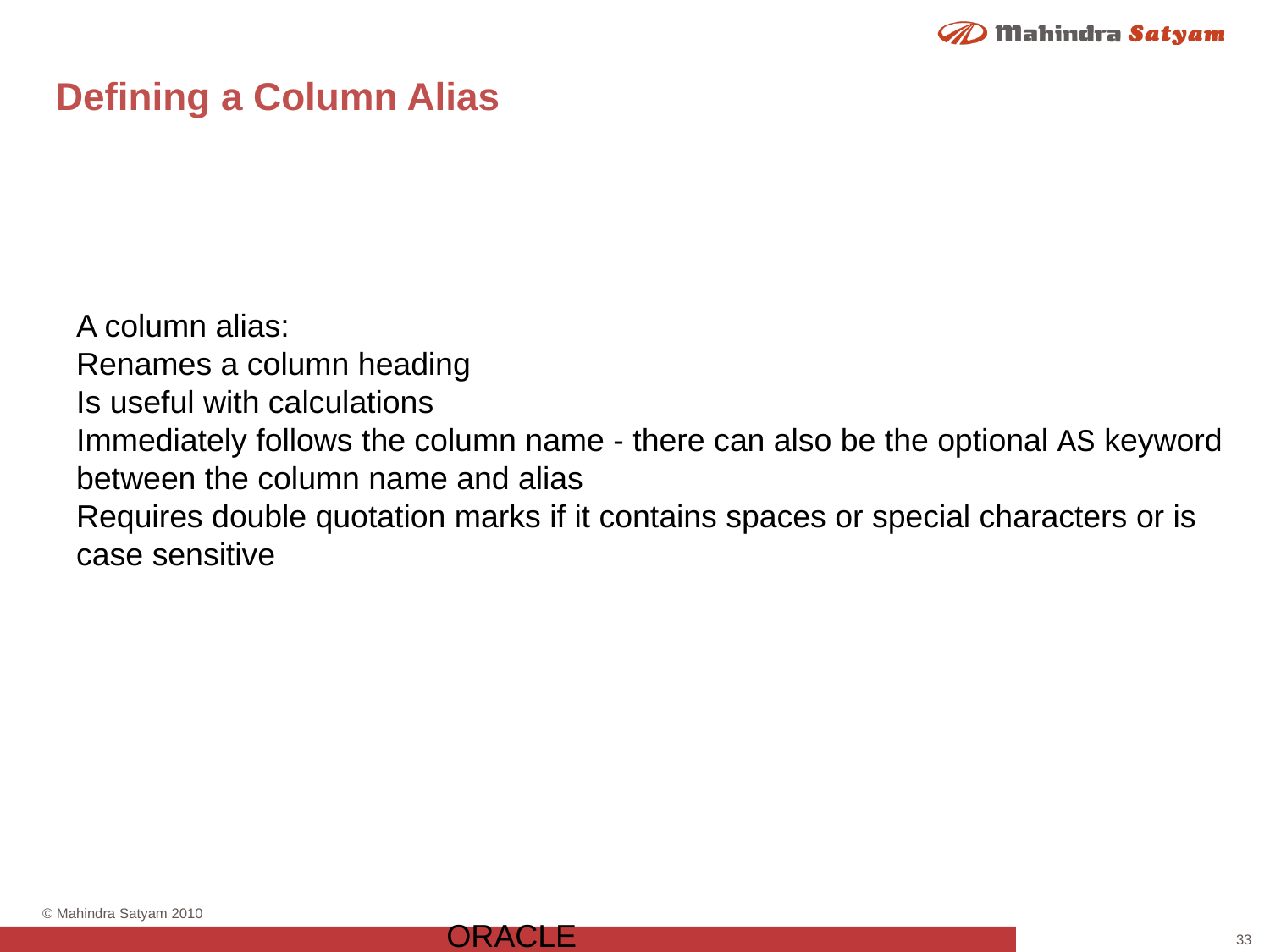

# Defining a Column Alias
A column alias:
Renames a column heading
Is useful with calculations
Immediately follows the column name - there can also be the optional AS keyword between the column name and alias
Requires double quotation marks if it contains spaces or special characters or is case sensitive
ORACLE